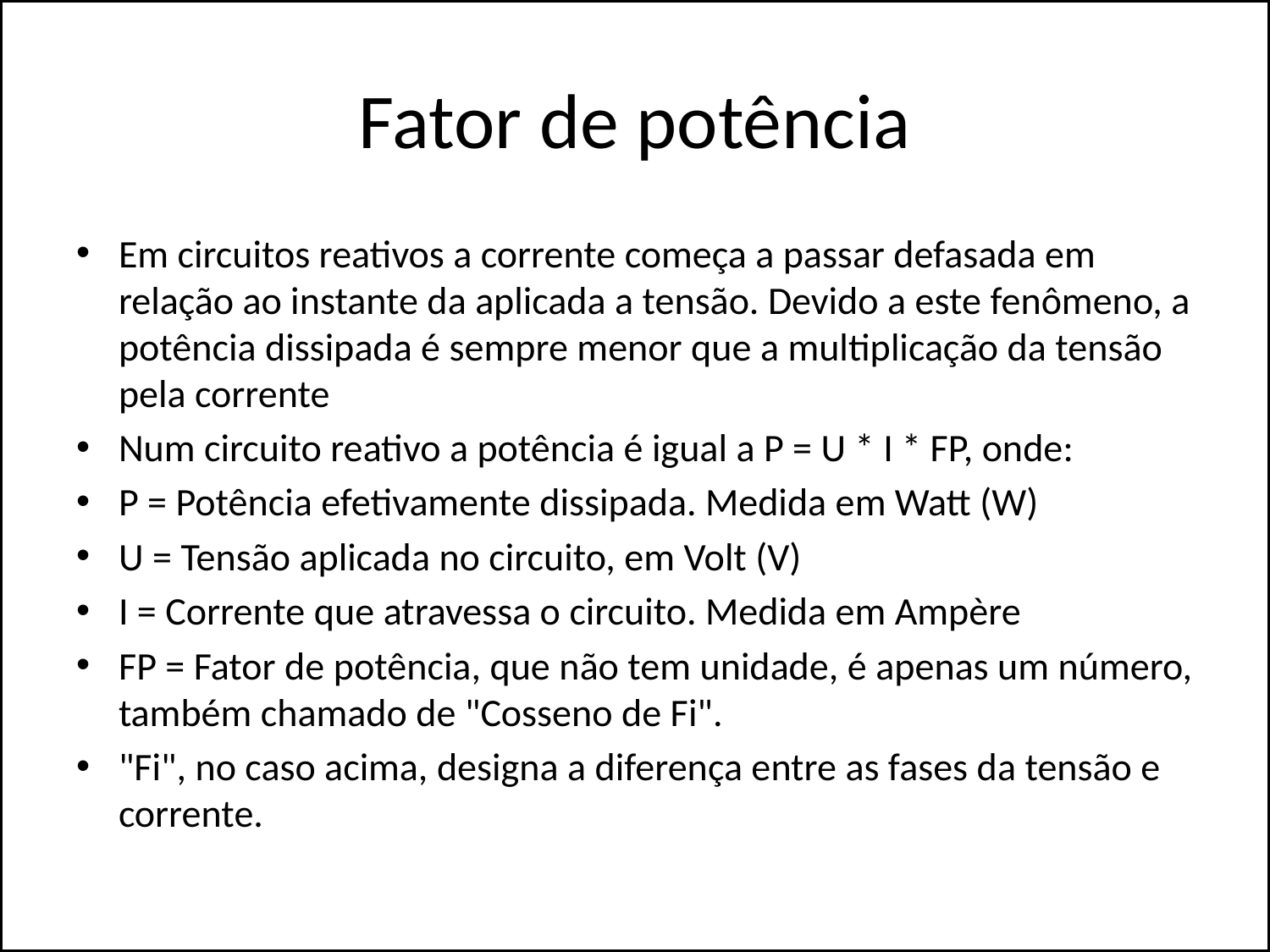

# Fator de potência
Em circuitos reativos a corrente começa a passar defasada em relação ao instante da aplicada a tensão. Devido a este fenômeno, a potência dissipada é sempre menor que a multiplicação da tensão pela corrente
Num circuito reativo a potência é igual a P = U * I * FP, onde:
P = Potência efetivamente dissipada. Medida em Watt (W)
U = Tensão aplicada no circuito, em Volt (V)
I = Corrente que atravessa o circuito. Medida em Ampère
FP = Fator de potência, que não tem unidade, é apenas um número, também chamado de "Cosseno de Fi".
"Fi", no caso acima, designa a diferença entre as fases da tensão e corrente.